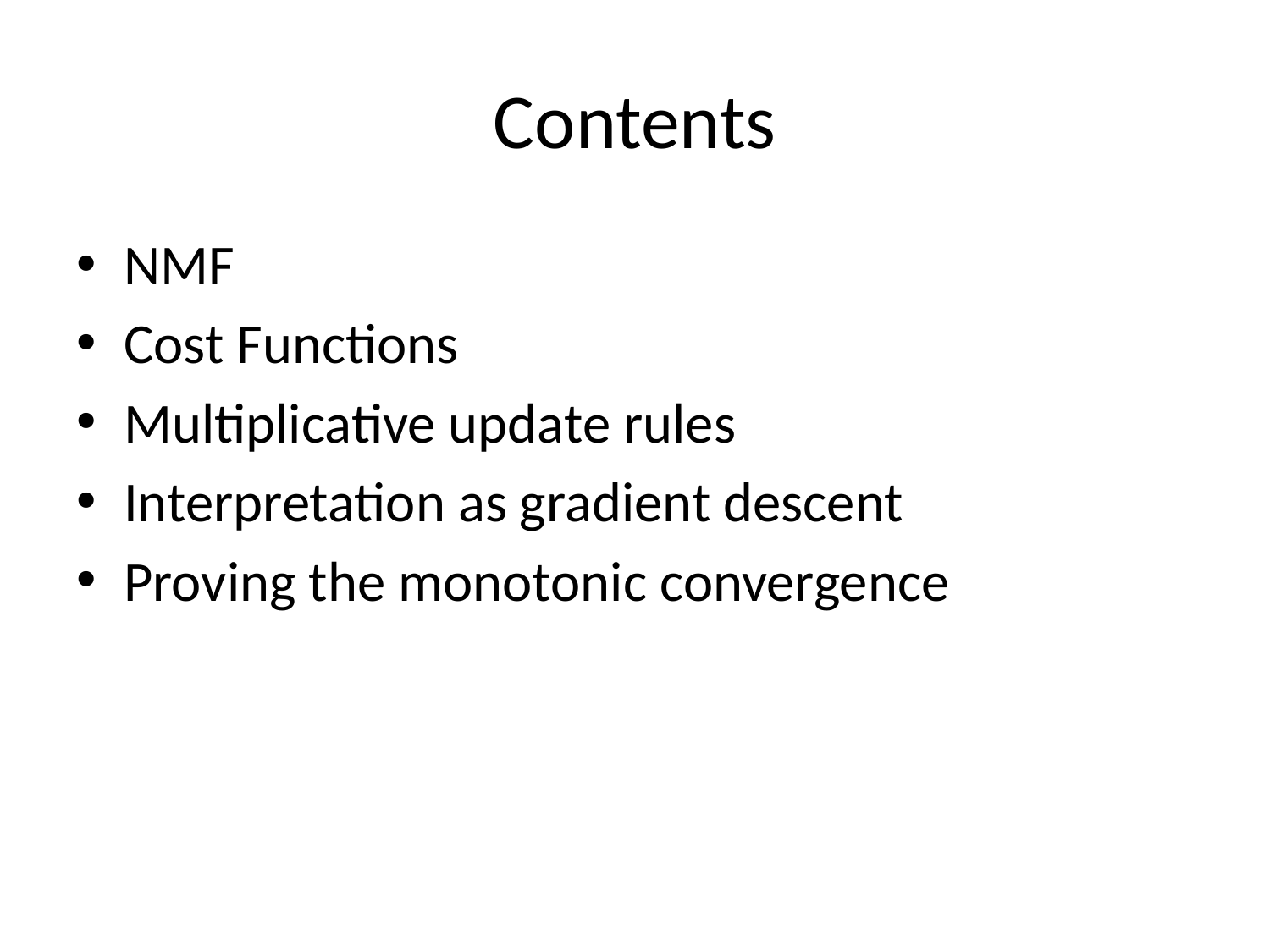

# Contents
NMF
Cost Functions
Multiplicative update rules
Interpretation as gradient descent
Proving the monotonic convergence